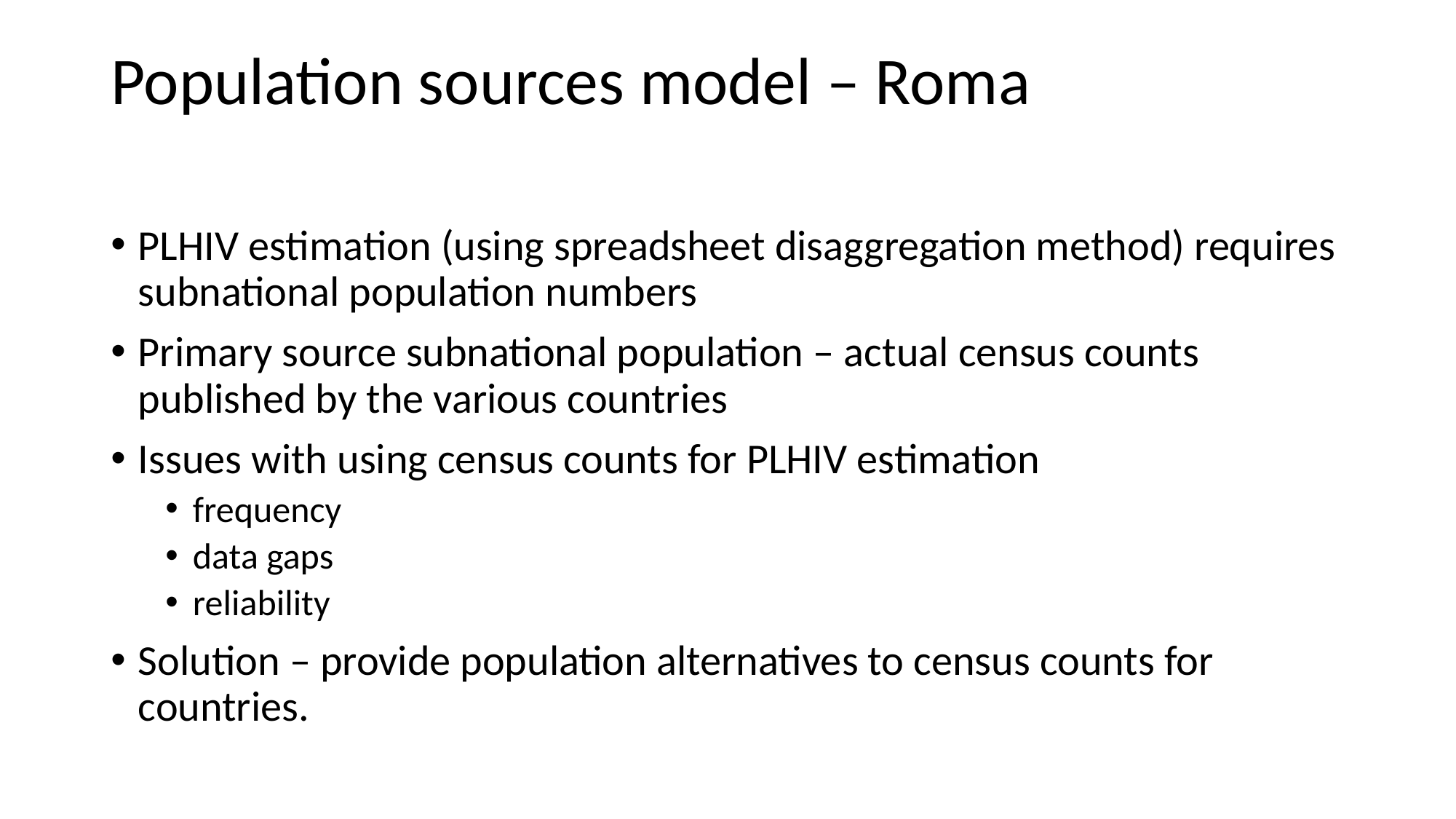

# Population sources model – Roma
PLHIV estimation (using spreadsheet disaggregation method) requires subnational population numbers
Primary source subnational population – actual census counts published by the various countries
Issues with using census counts for PLHIV estimation
frequency
data gaps
reliability
Solution – provide population alternatives to census counts for countries.